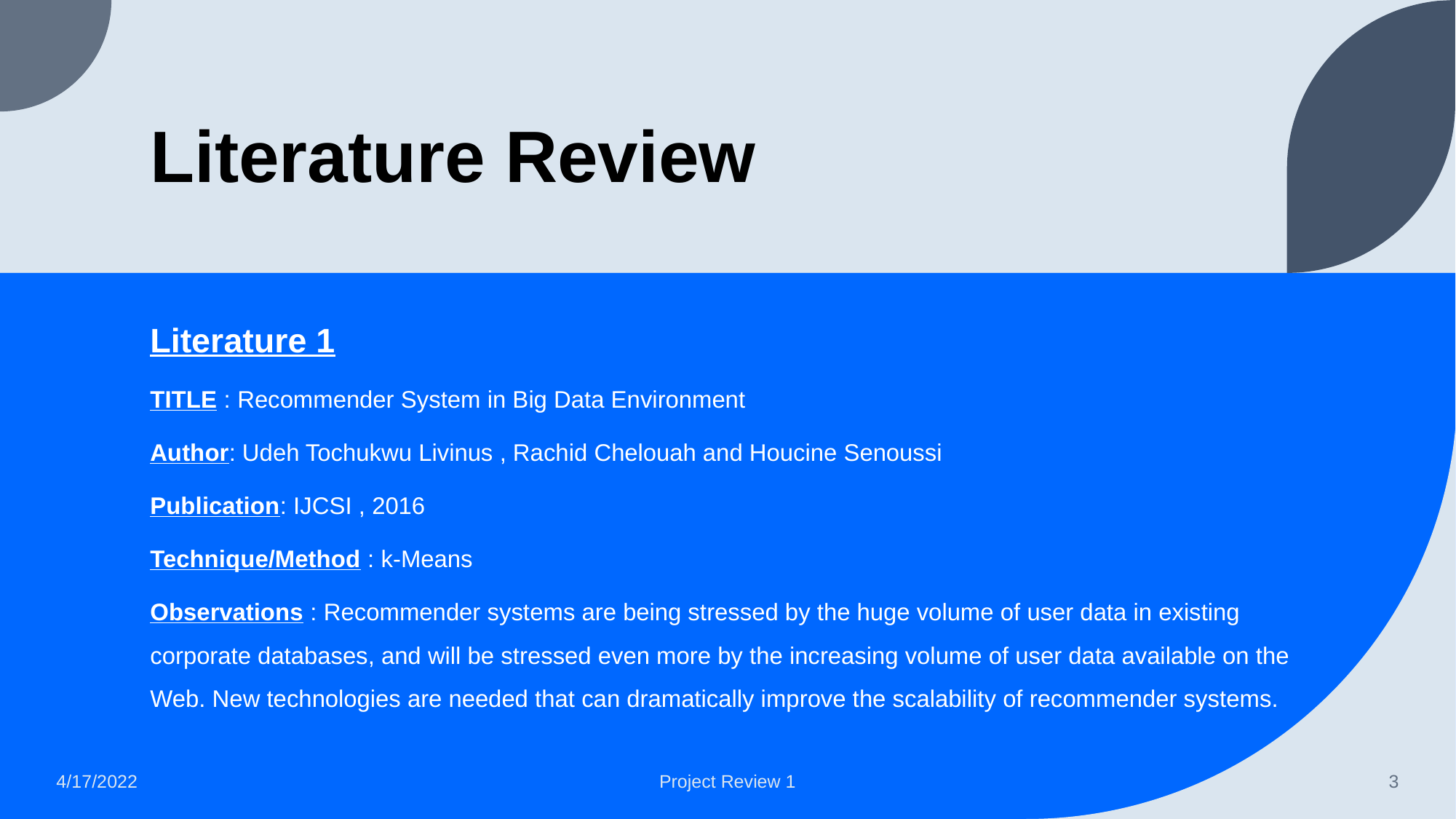

# Literature Review
Literature 1
TITLE : Recommender System in Big Data Environment
Author: Udeh Tochukwu Livinus , Rachid Chelouah and Houcine Senoussi
Publication: IJCSI , 2016
Technique/Method : k-Means
Observations : Recommender systems are being stressed by the huge volume of user data in existing corporate databases, and will be stressed even more by the increasing volume of user data available on the Web. New technologies are needed that can dramatically improve the scalability of recommender systems.

4/17/2022
Project Review 1
3